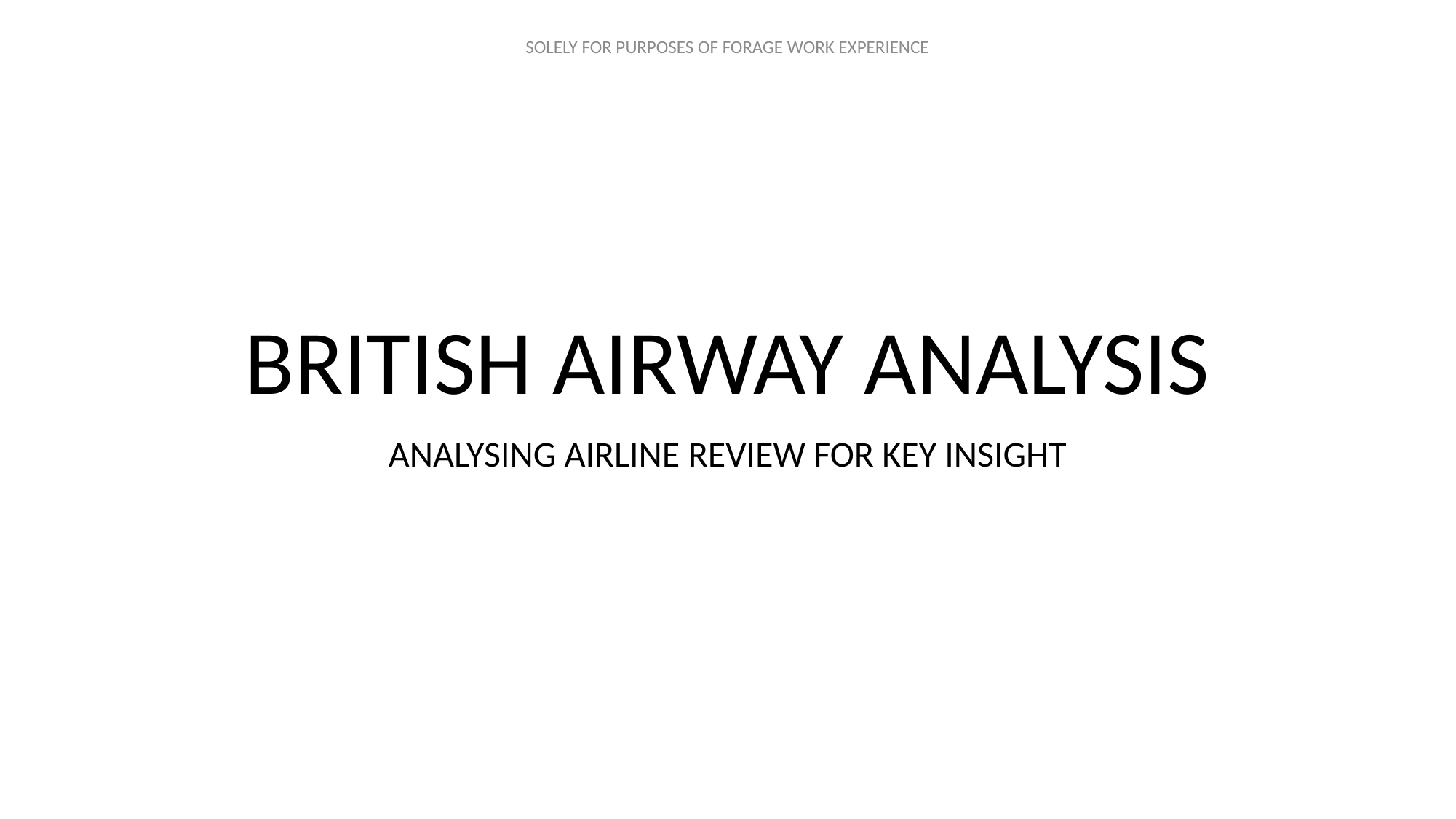

# BRITISH AIRWAY ANALYSIS
ANALYSING AIRLINE REVIEW FOR KEY INSIGHT